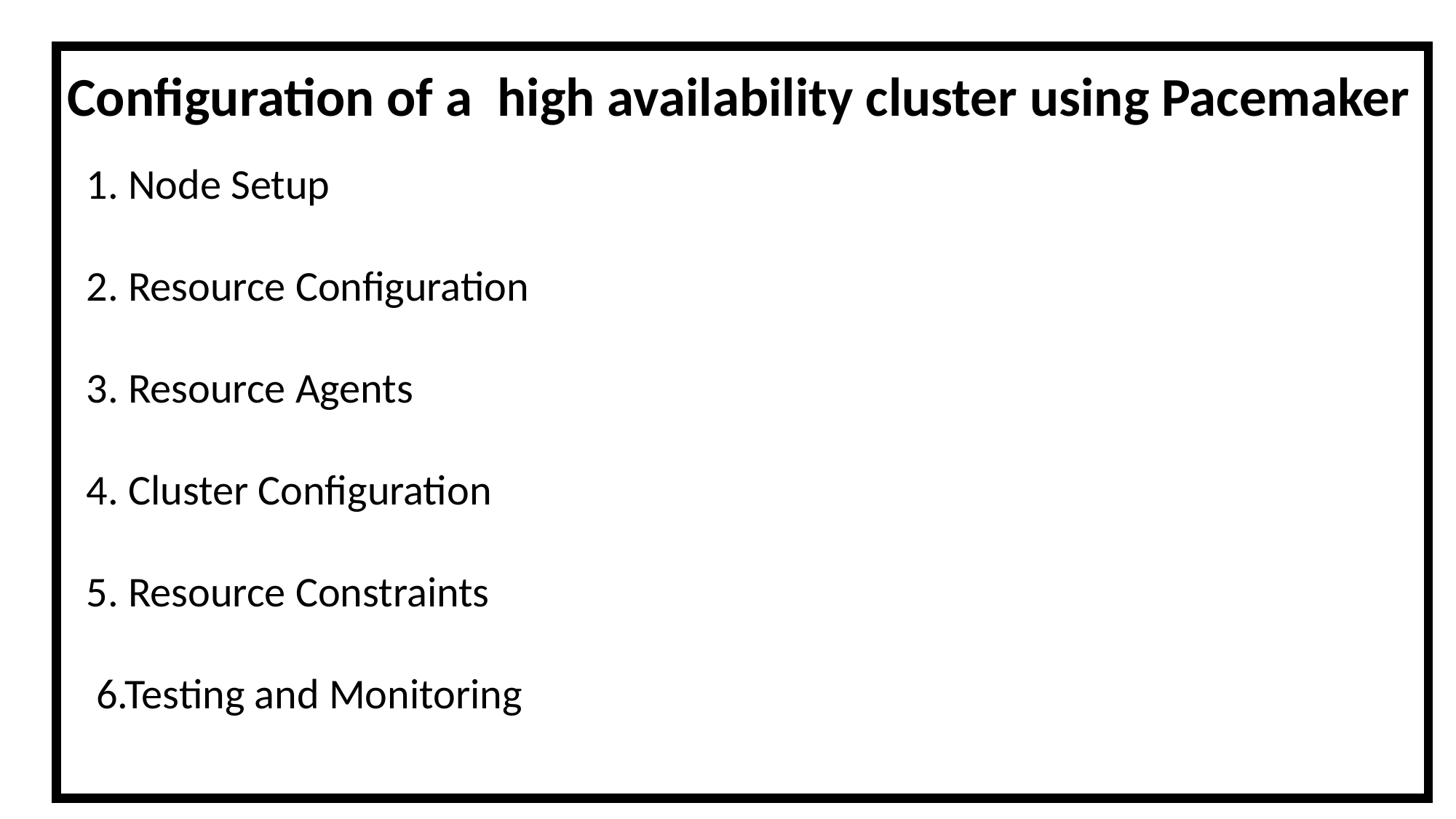

Configuration of a  high availability cluster using Pacemaker

  1. Node Setup

  2. Resource Configuration

  3. Resource Agents

  4. Cluster Configuration

  5. Resource Constraints

   6.Testing and Monitoring